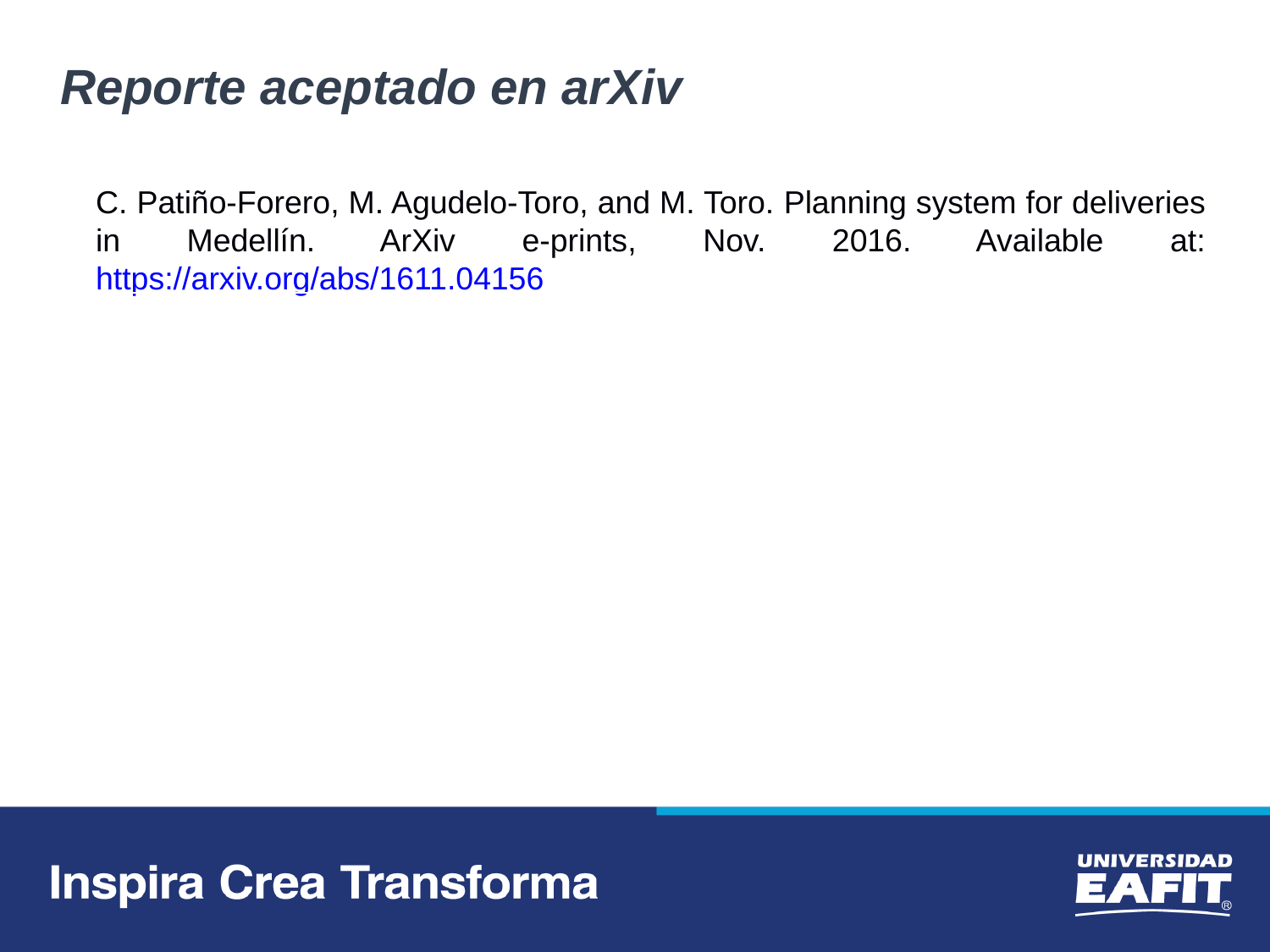

Reporte aceptado en arXiv
C. Patiño-Forero, M. Agudelo-Toro, and M. Toro. Planning system for deliveries in Medellín. ArXiv e-prints, Nov. 2016. Available at: https://arxiv.org/abs/1611.04156